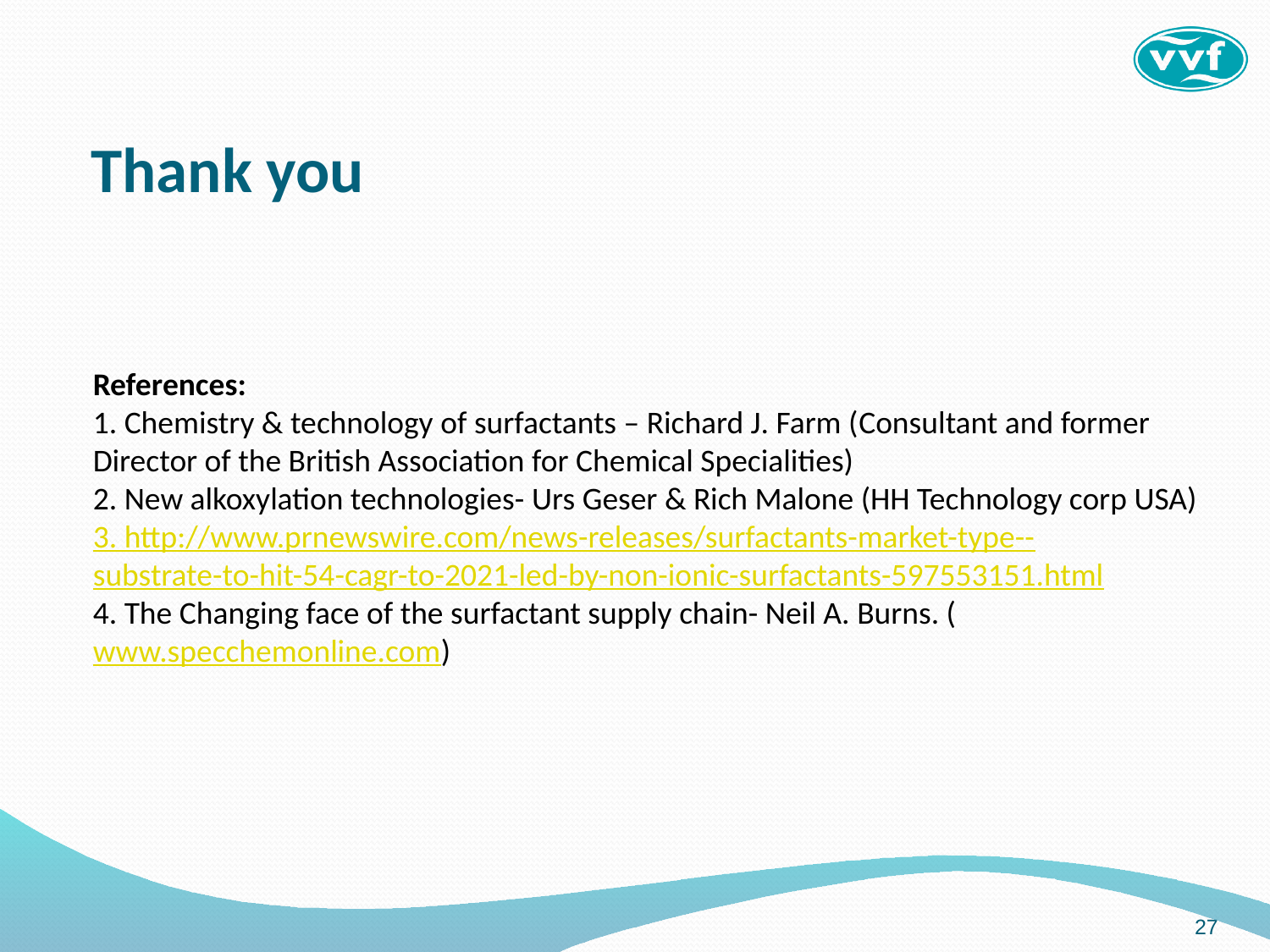

Thank you

References:
1. Chemistry & technology of surfactants – Richard J. Farm (Consultant and former Director of the British Association for Chemical Specialities)
2. New alkoxylation technologies- Urs Geser & Rich Malone (HH Technology corp USA)
3. http://www.prnewswire.com/news-releases/surfactants-market-type--substrate-to-hit-54-cagr-to-2021-led-by-non-ionic-surfactants-597553151.html
4. The Changing face of the surfactant supply chain- Neil A. Burns. (www.specchemonline.com)

27